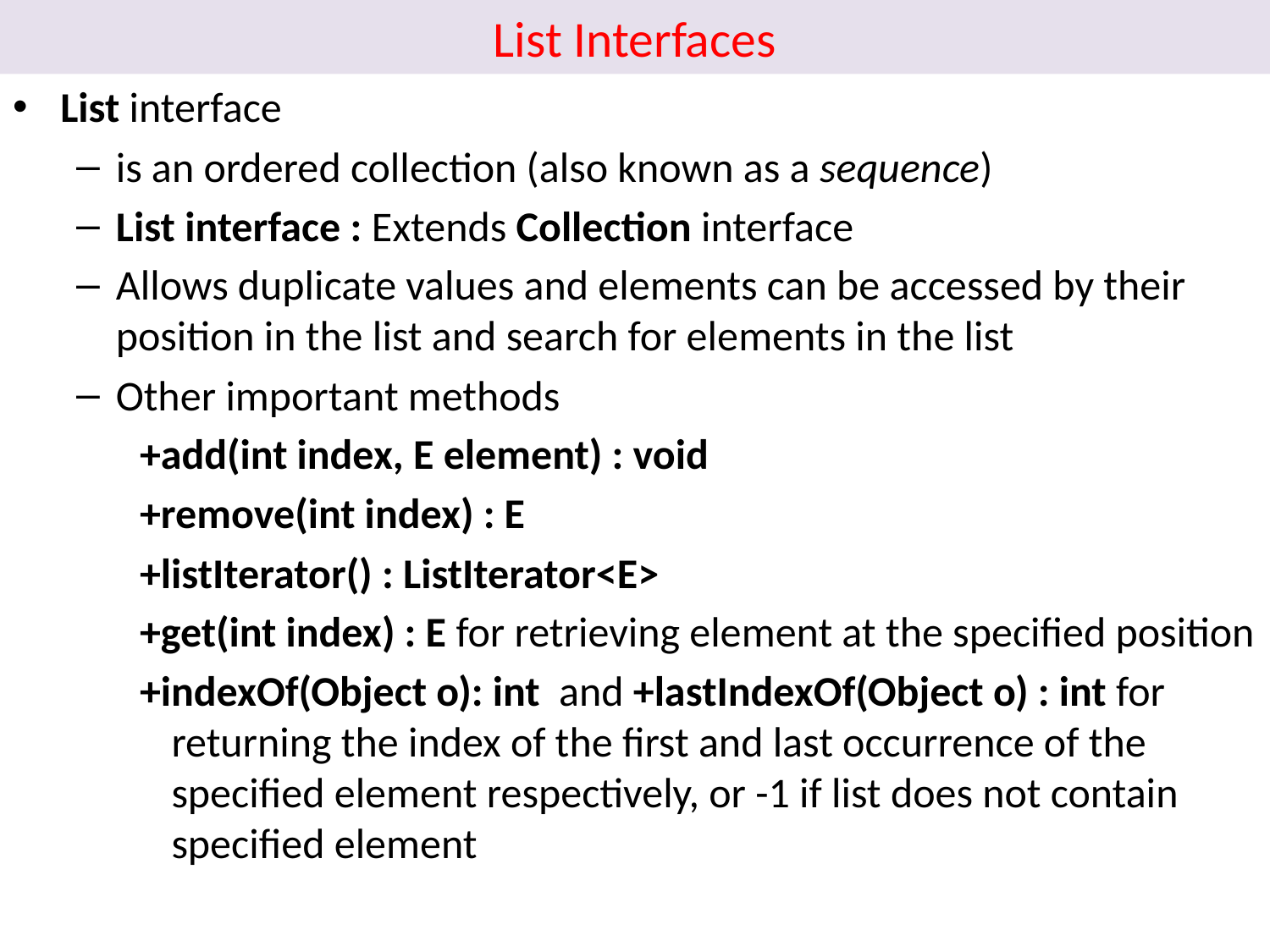

# List Interfaces
List interface
is an ordered collection (also known as a sequence)
List interface : Extends Collection interface
Allows duplicate values and elements can be accessed by their position in the list and search for elements in the list
Other important methods
+add(int index, E element) : void
+remove(int index) : E
+listIterator() : ListIterator<E>
+get(int index) : E for retrieving element at the specified position
+indexOf(Object o): int  and +lastIndexOf(Object o) : int for returning the index of the first and last occurrence of the specified element respectively, or -1 if list does not contain specified element